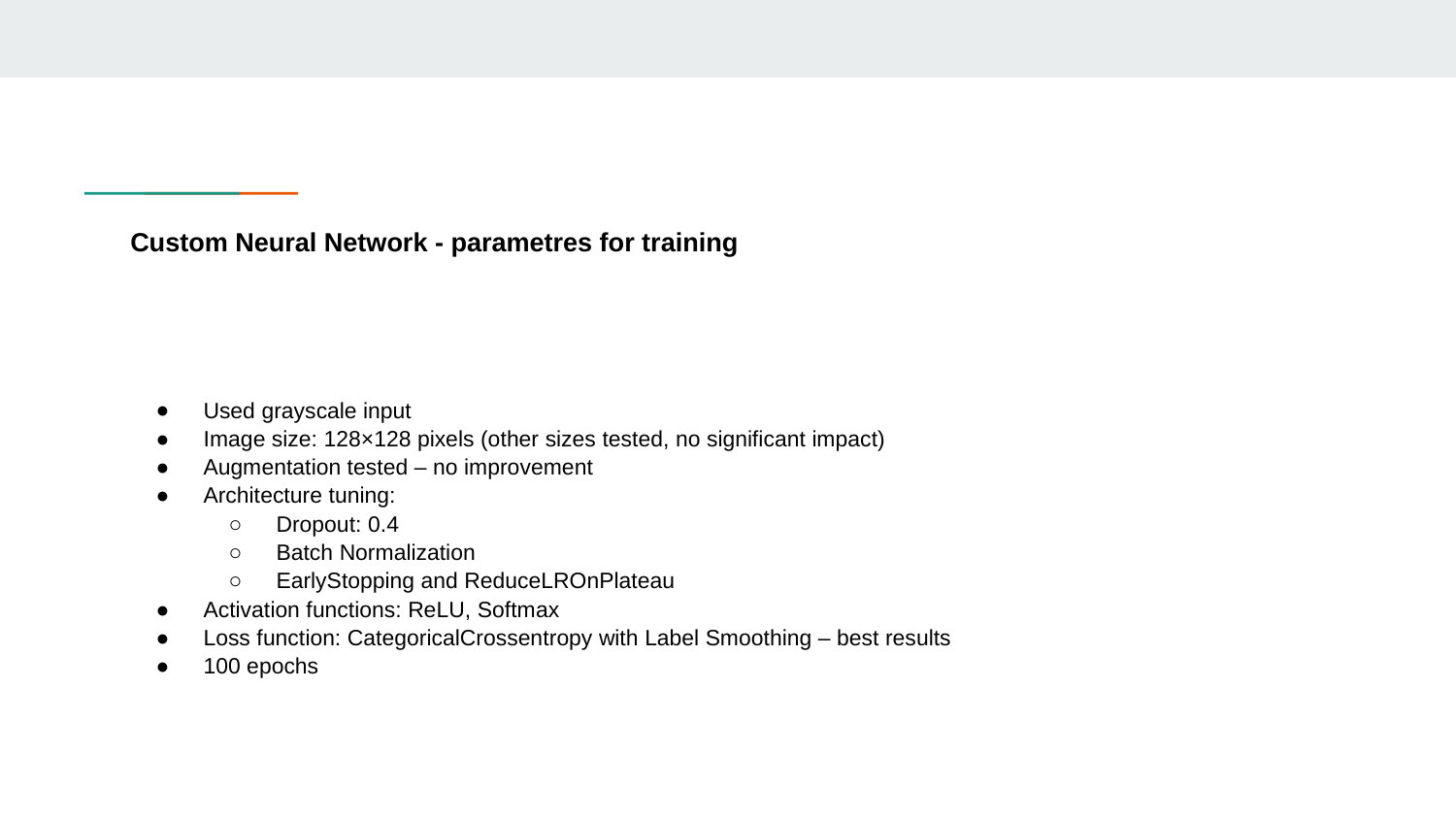

# Custom Neural Network - parametres for training

Used grayscale input
Image size: 128×128 pixels (other sizes tested, no significant impact)
Augmentation tested – no improvement
Architecture tuning:
Dropout: 0.4
Batch Normalization
EarlyStopping and ReduceLROnPlateau
Activation functions: ReLU, Softmax
Loss function: CategoricalCrossentropy with Label Smoothing – best results
100 epochs